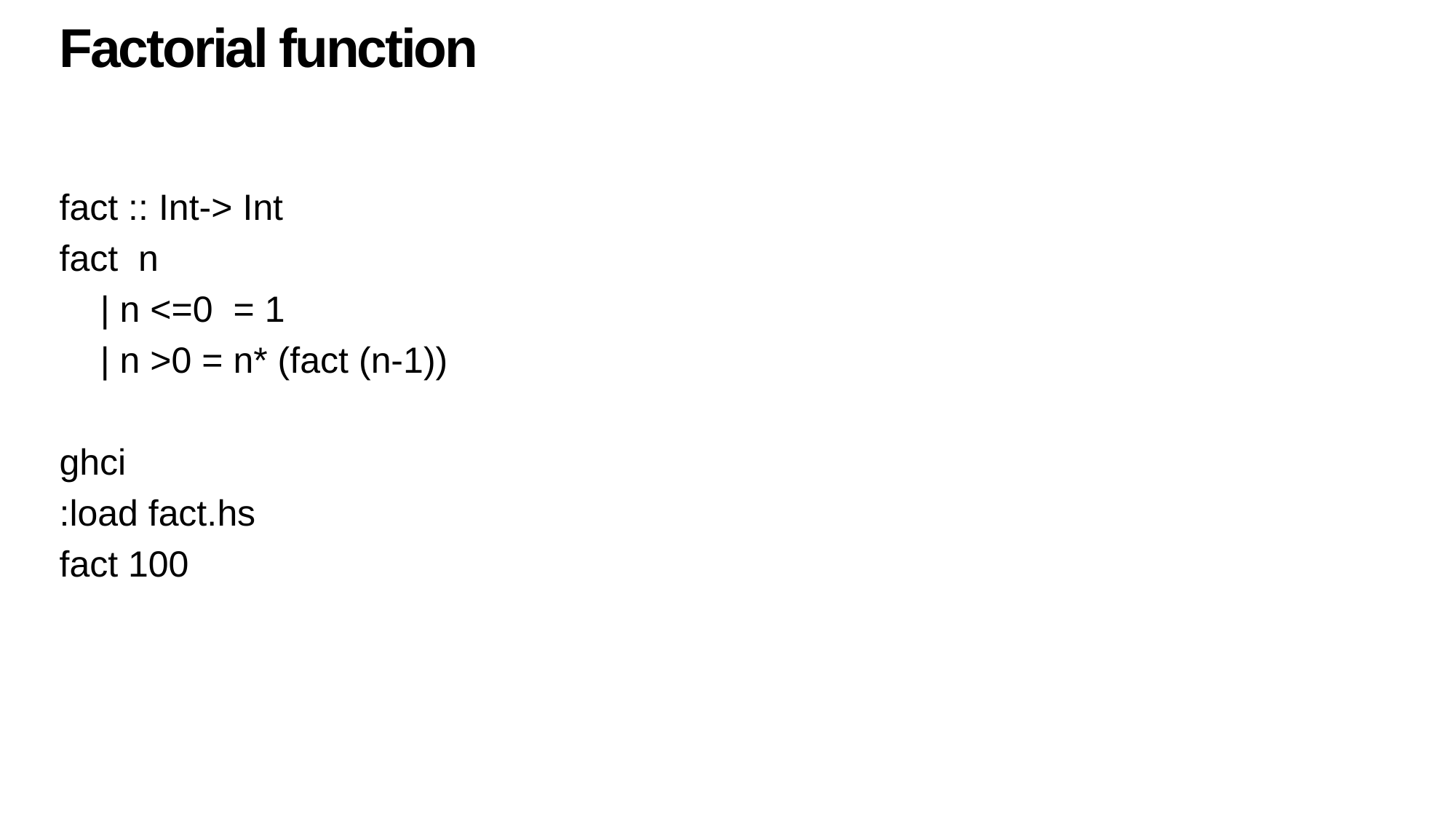

Factorial function
fact :: Int-> Int
fact  n
	| n <=0  = 1
	| n >0 = n* (fact (n-1))

ghci
:load fact.hs
fact 100